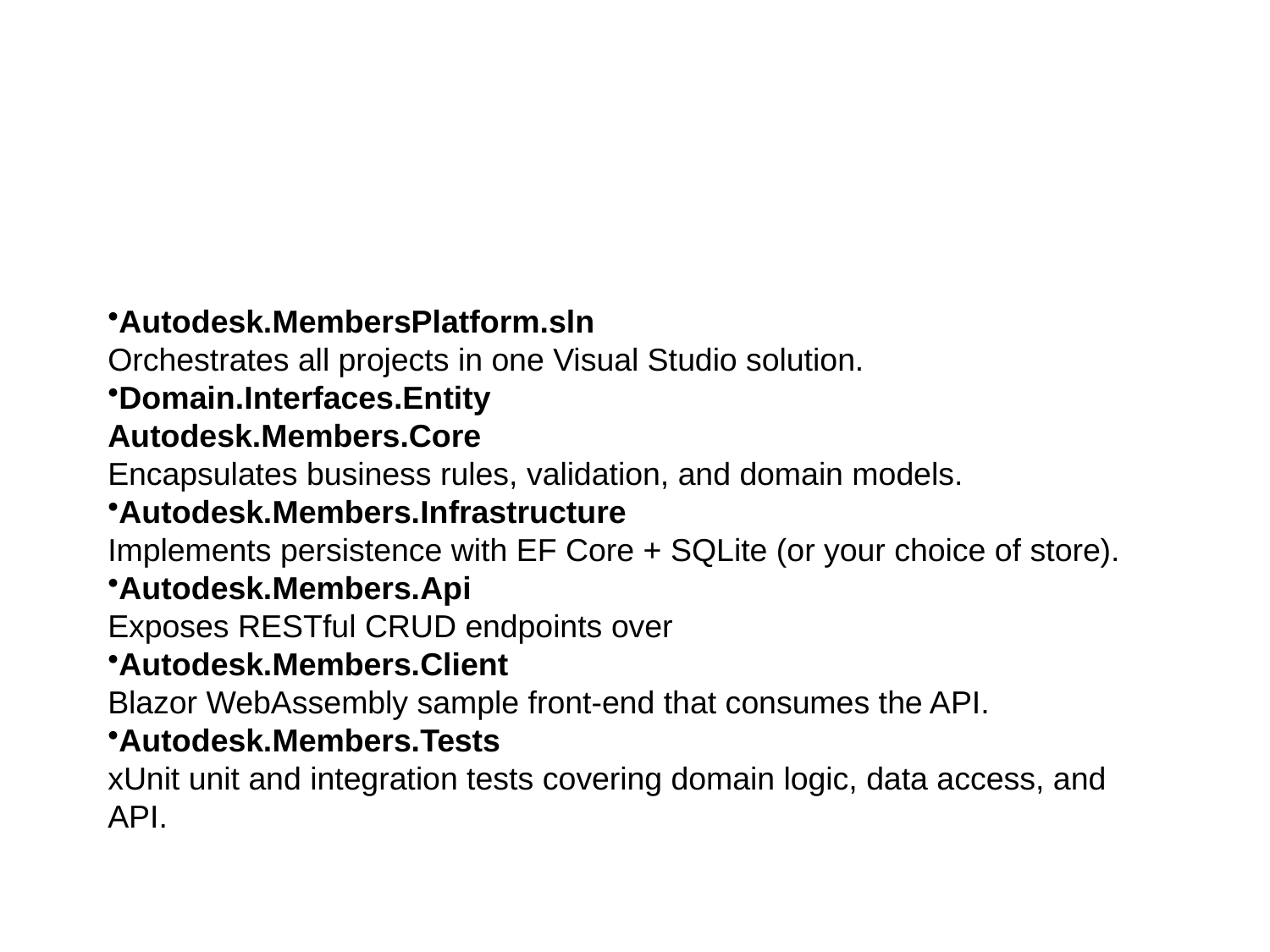

# Solution Structure
Autodesk.MembersPlatform.sln
Orchestrates all projects in one Visual Studio solution.
Domain.Interfaces.Entity
Autodesk.Members.Core
Encapsulates business rules, validation, and domain models.
Autodesk.Members.Infrastructure
Implements persistence with EF Core + SQLite (or your choice of store).
Autodesk.Members.Api
Exposes RESTful CRUD endpoints over
Autodesk.Members.Client
Blazor WebAssembly sample front-end that consumes the API.
Autodesk.Members.Tests
xUnit unit and integration tests covering domain logic, data access, and API.